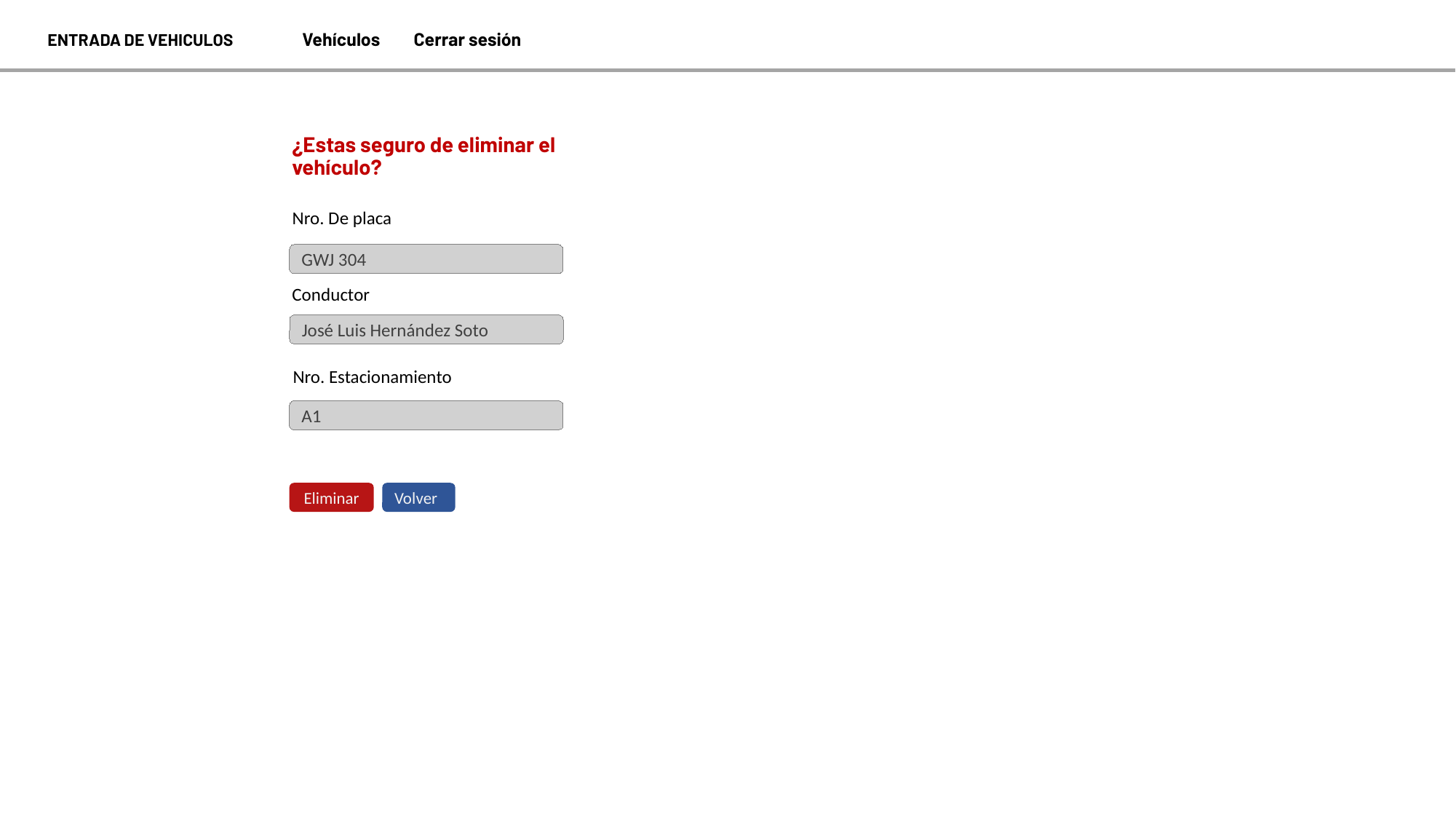

# ENTRADA DE VEHICULOS
Vehículos
Cerrar sesión
¿Estas seguro de eliminar el vehículo?
Nro. De placa
GWJ 304
Conductor
José Luis Hernández Soto
Nro. Estacionamiento

A1
Eliminar
Volver